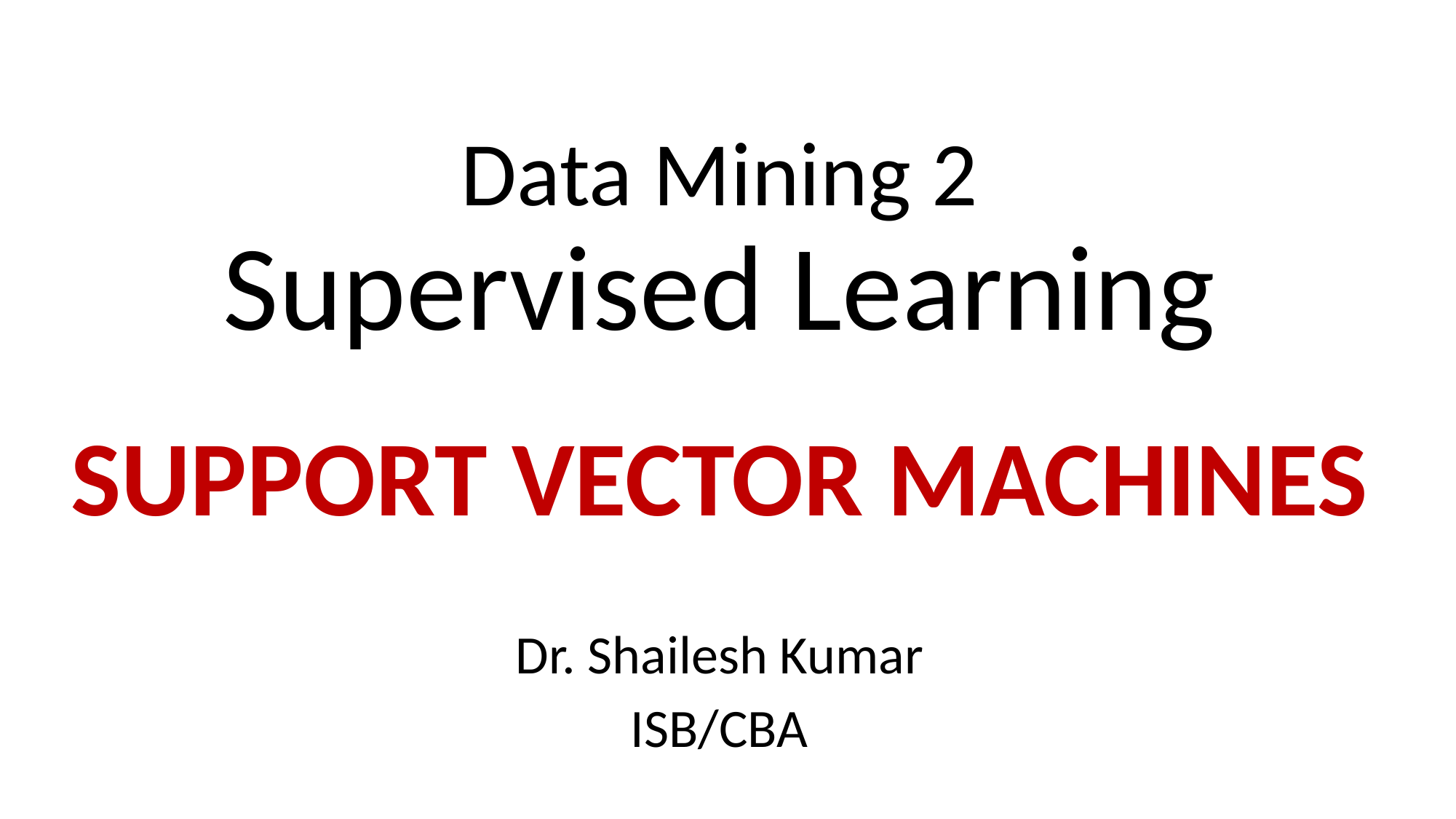

# Data Mining 2 Supervised Learning
SUPPORT VECTOR MACHINES

Dr. Shailesh Kumar
ISB/CBA